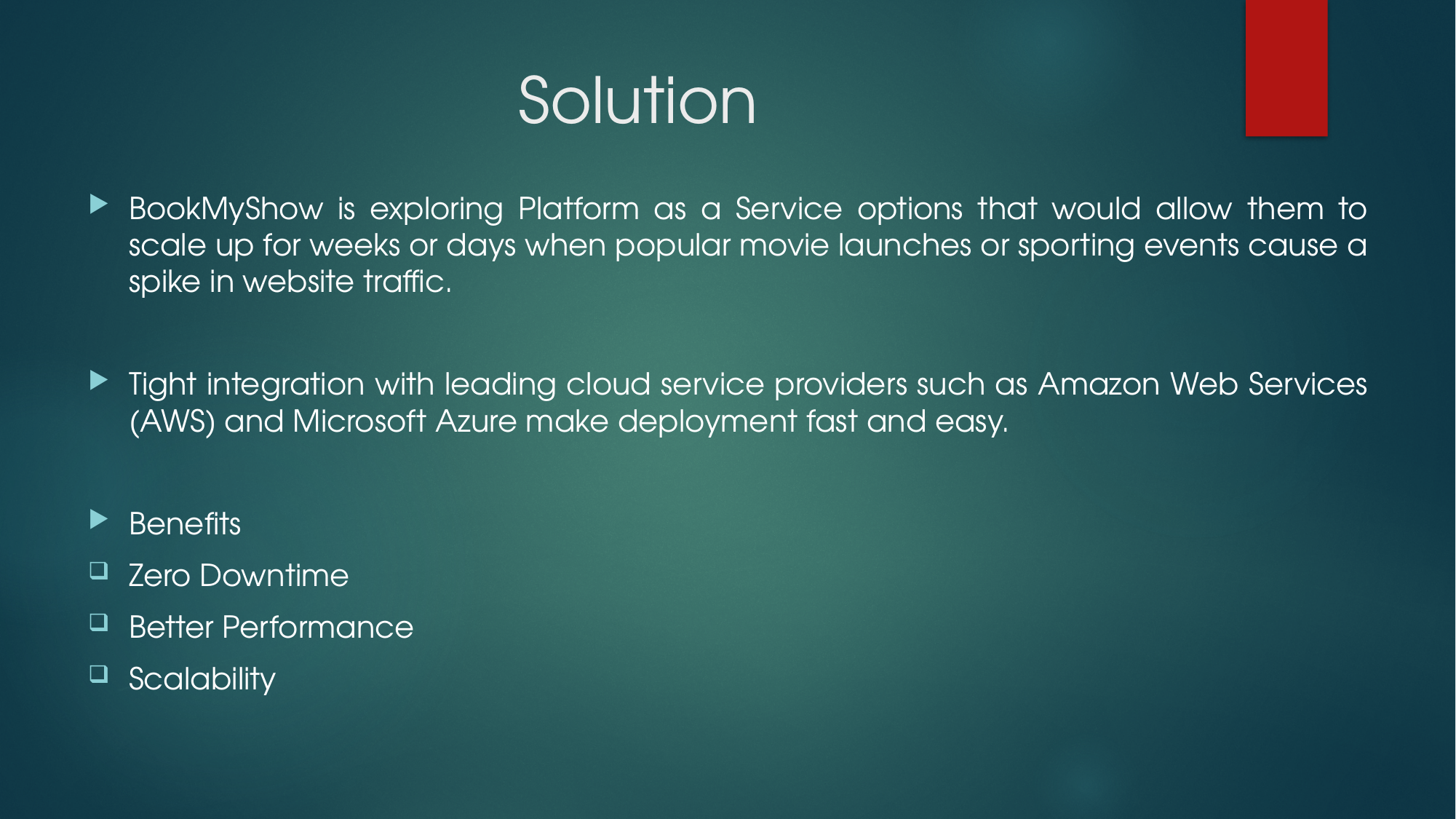

# Solution
BookMyShow is exploring Platform as a Service options that would allow them to scale up for weeks or days when popular movie launches or sporting events cause a spike in website traffic.

Tight integration with leading cloud service providers such as Amazon Web Services (AWS) and Microsoft Azure make deployment fast and easy.

Benefits
Zero Downtime
Better Performance
Scalability